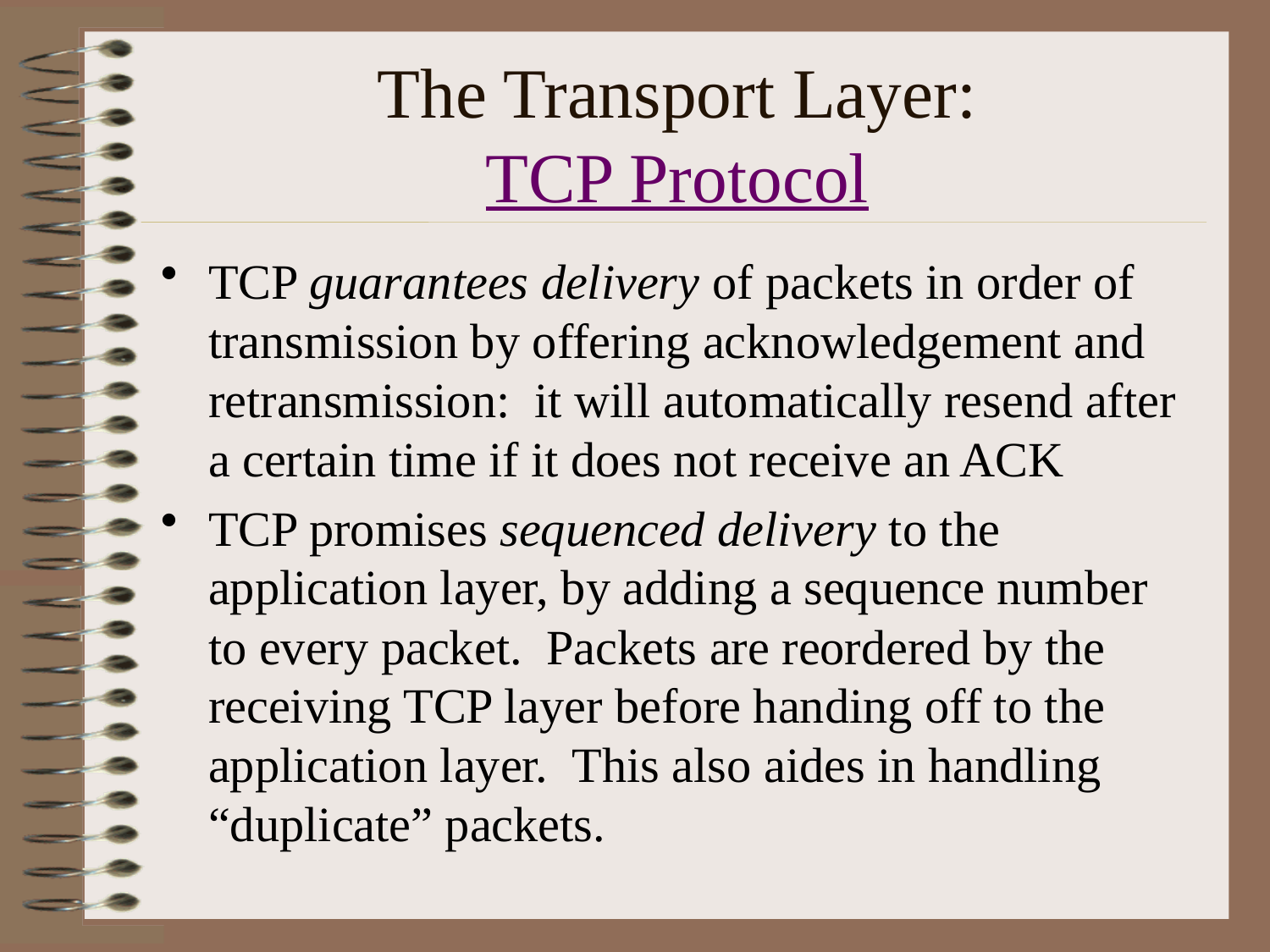

# The Transport Layer: TCP Protocol
TCP guarantees delivery of packets in order of transmission by offering acknowledgement and retransmission:  it will automatically resend after a certain time if it does not receive an ACK
TCP promises sequenced delivery to the application layer, by adding a sequence number to every packet.  Packets are reordered by the receiving TCP layer before handing off to the application layer.  This also aides in handling “duplicate” packets.